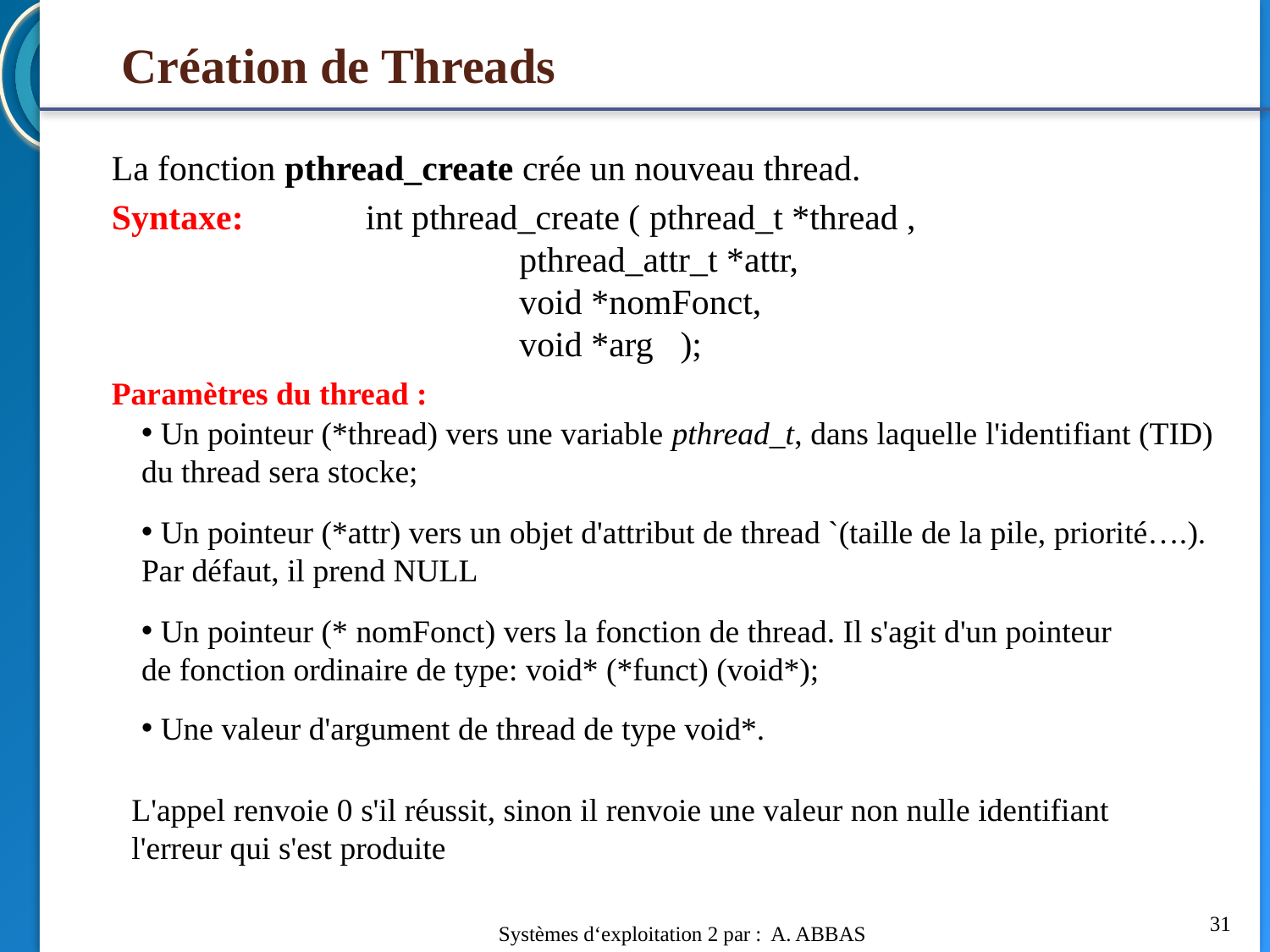

# Création de Threads
La fonction pthread_create crée un nouveau thread.
Syntaxe: 	int pthread_create ( pthread_t *thread ,
                             	   pthread_attr_t *attr,
                             	   void *nomFonct,
                           		   void *arg   );
Paramètres du thread :
 Un pointeur (*thread) vers une variable pthread_t, dans laquelle l'identifiant (TID) du thread sera stocke;
 Un pointeur (*attr) vers un objet d'attribut de thread `(taille de la pile, priorité….). Par défaut, il prend NULL
 Un pointeur (* nomFonct) vers la fonction de thread. Il s'agit d'un pointeur de fonction ordinaire de type: void* (*funct) (void*);
 Une valeur d'argument de thread de type void*.
L'appel renvoie 0 s'il réussit, sinon il renvoie une valeur non nulle identifiant
l'erreur qui s'est produite
31
Systèmes d‘exploitation 2 par :  A. ABBAS